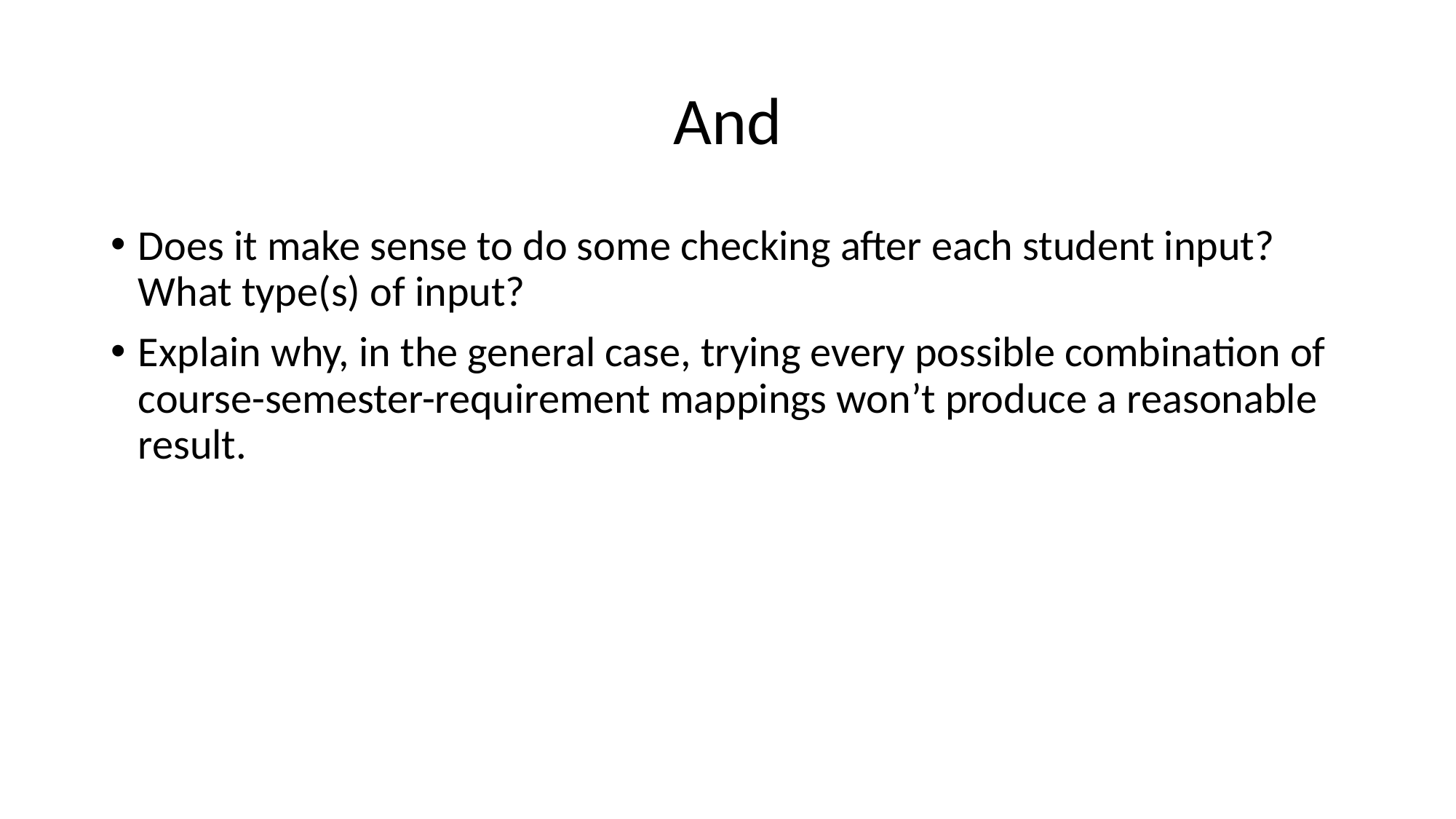

# And
Does it make sense to do some checking after each student input? What type(s) of input?
Explain why, in the general case, trying every possible combination of course-semester-requirement mappings won’t produce a reasonable result.